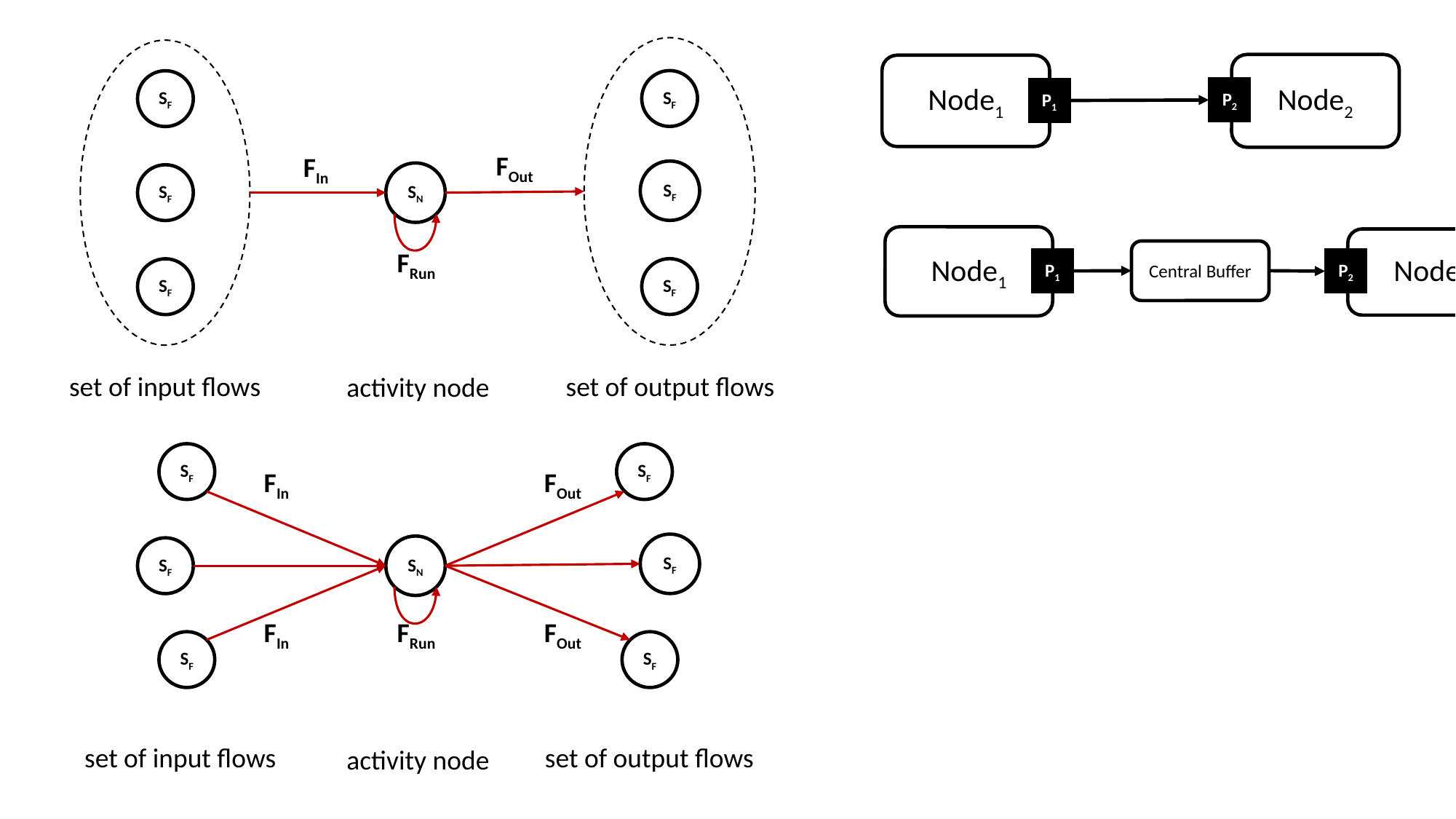

Node2
Node1
SF
SF
P2
P1
FOut
FIn
SF
SN
SF
Node1
Node2
FRun
Central Buffer
P1
P2
SF
SF
set of input flows
set of output flows
activity node
SF
SF
FIn
FOut
SF
SN
SF
FIn
FOut
FRun
SF
SF
set of input flows
set of output flows
activity node